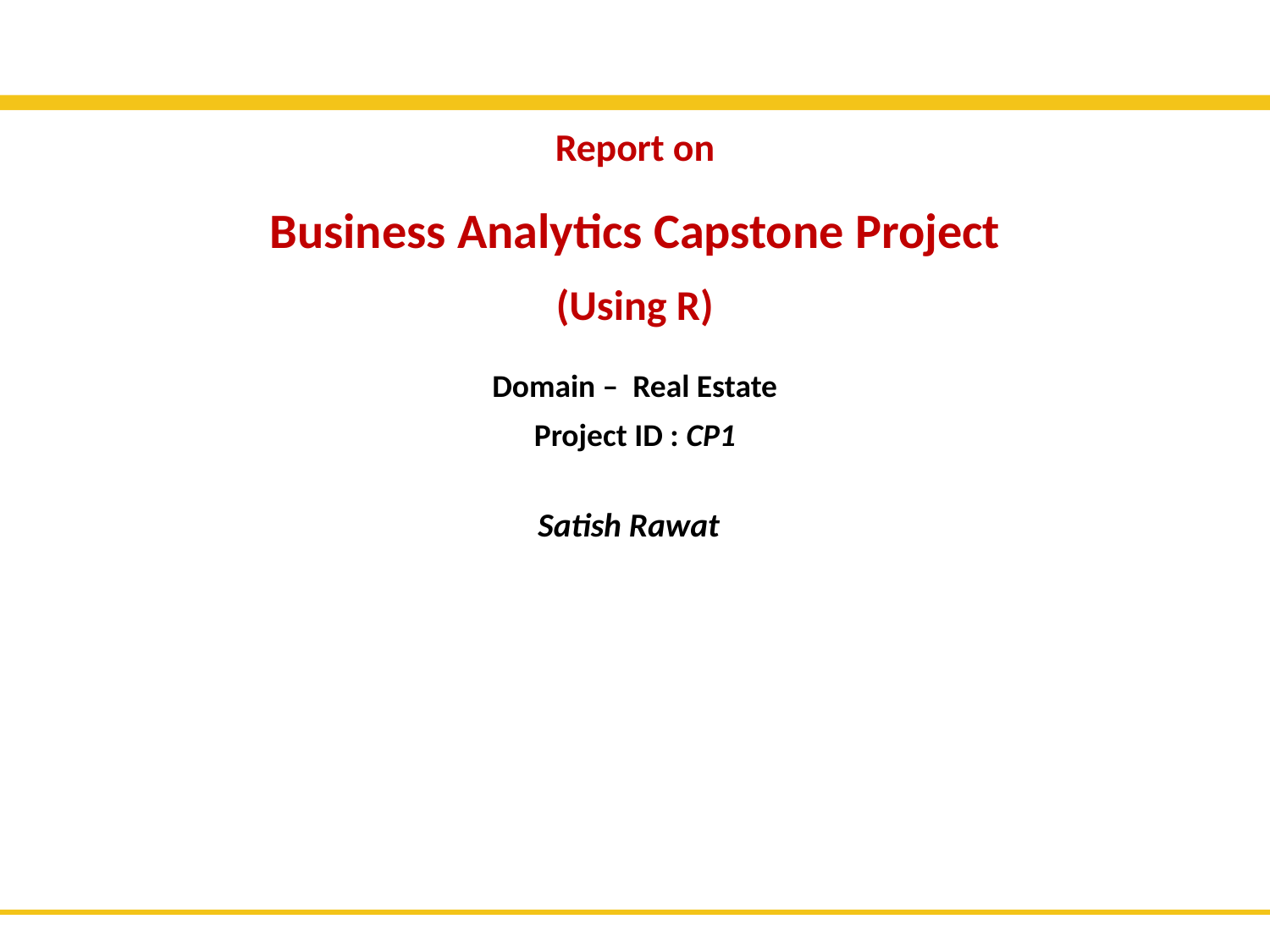

Report on
Business Analytics Capstone Project
(Using R)
Domain –  Real Estate
Project ID : CP1
Satish Rawat